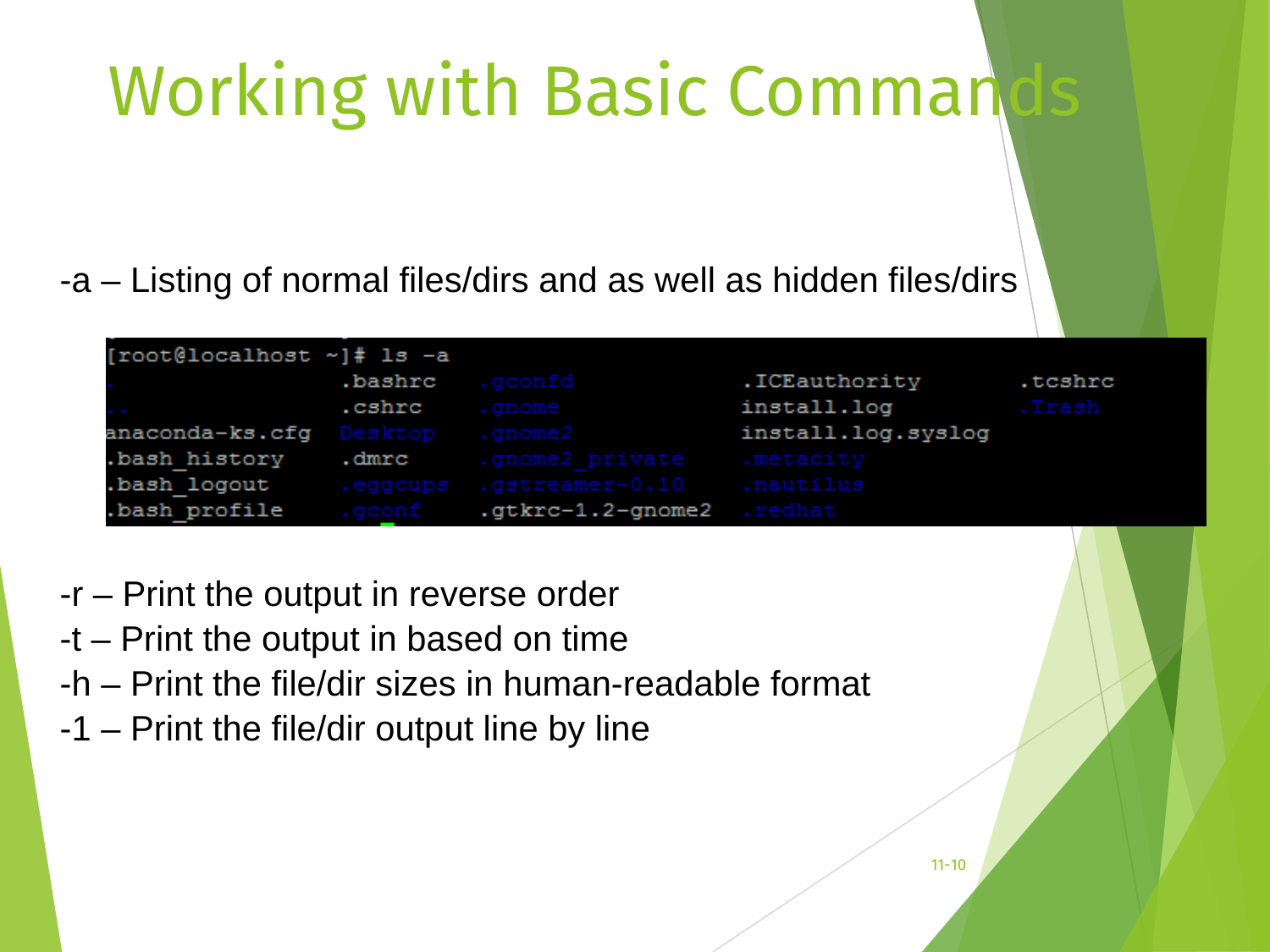

# Working with Basic Commands
-a – Listing of normal files/dirs and as well as hidden files/dirs

-r – Print the output in reverse order
-t – Print the output in based on time
-h – Print the file/dir sizes in human-readable format
-1 – Print the file/dir output line by line
11-10